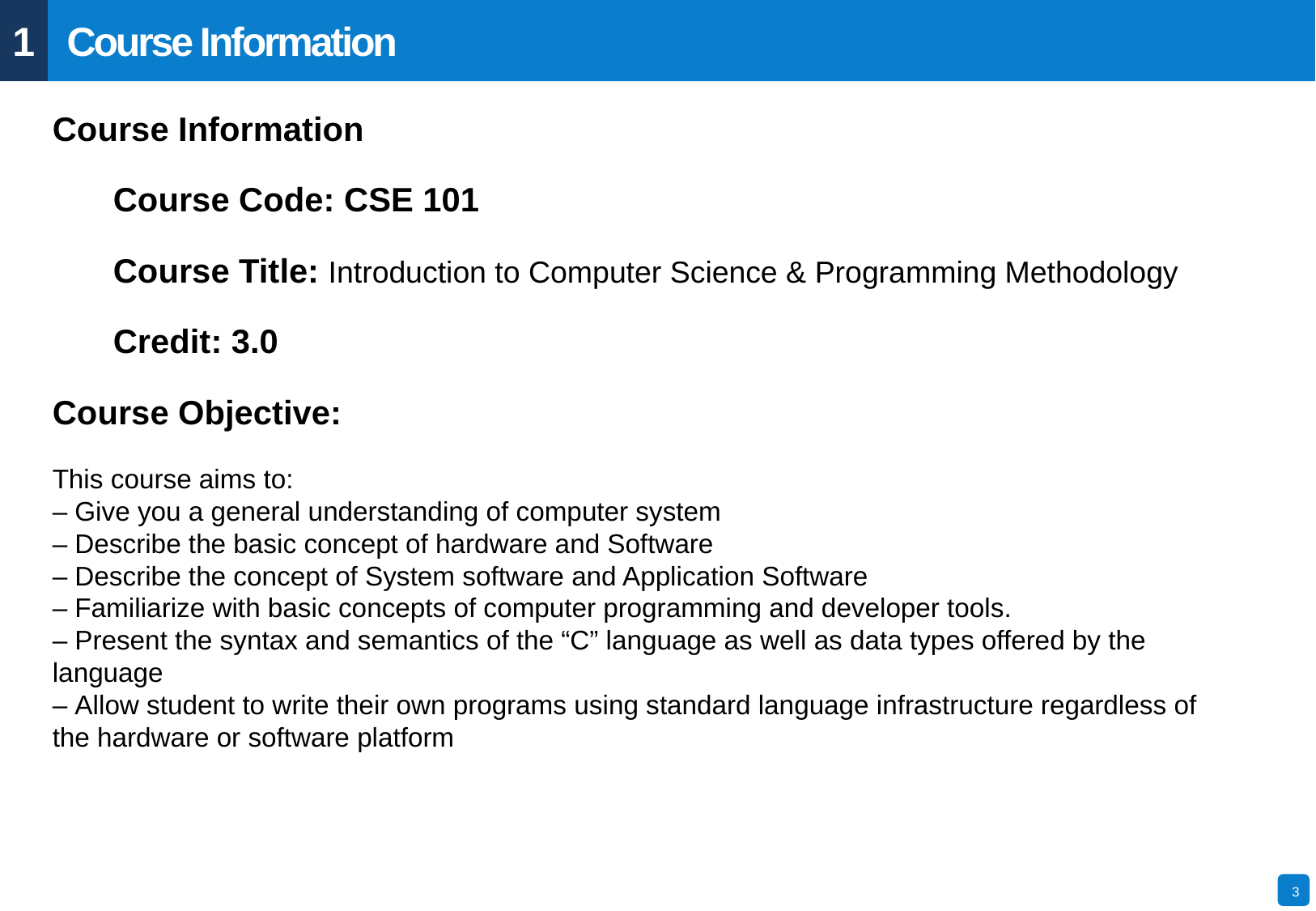

1
Course Information
Course Information
Course Code: CSE 101
Course Title: Introduction to Computer Science & Programming Methodology
Credit: 3.0
Course Objective:
This course aims to:
– Give you a general understanding of computer system
– Describe the basic concept of hardware and Software
– Describe the concept of System software and Application Software
– Familiarize with basic concepts of computer programming and developer tools.
– Present the syntax and semantics of the “C” language as well as data types offered by the language
– Allow student to write their own programs using standard language infrastructure regardless of the hardware or software platform

3